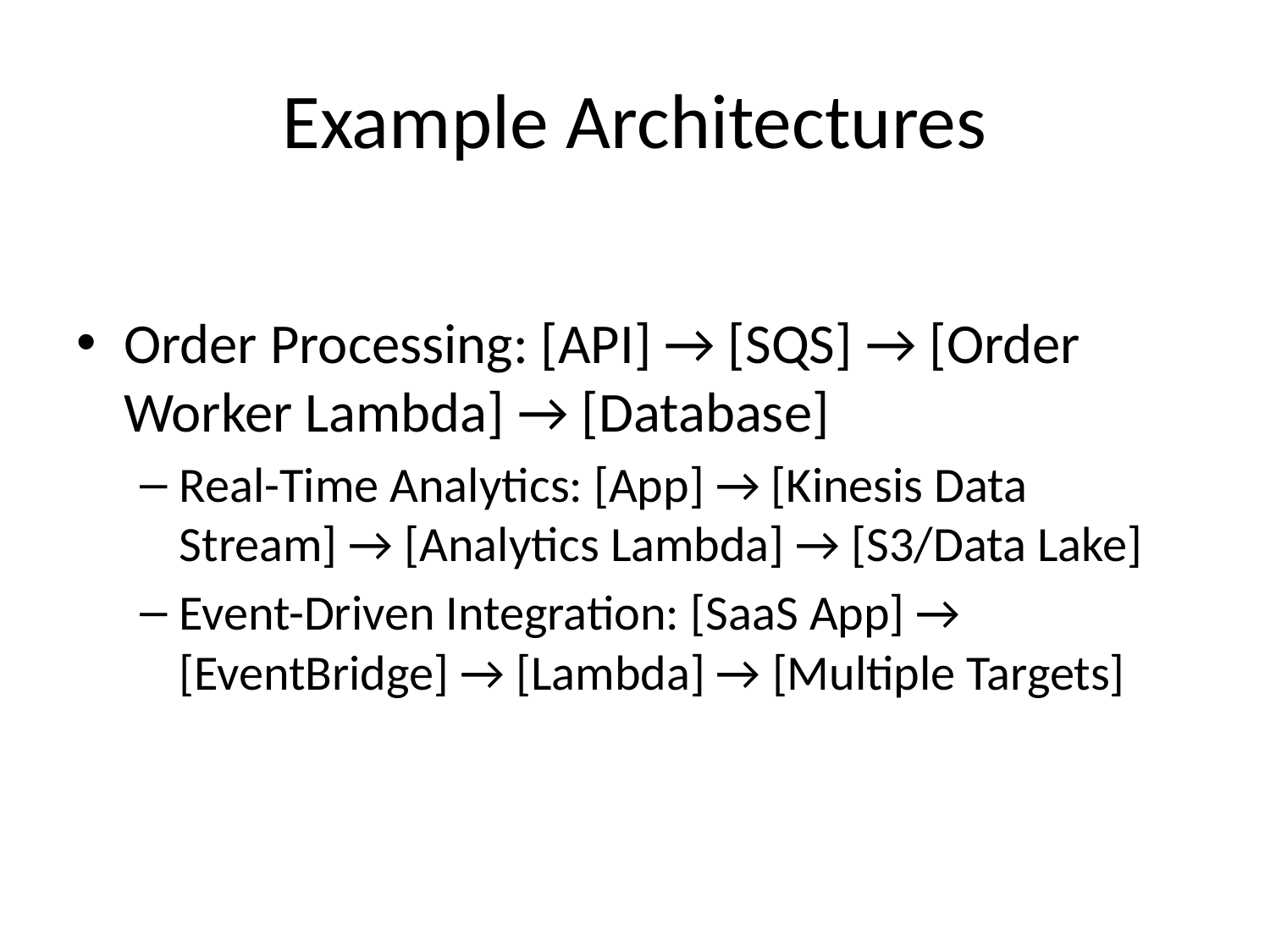

# Example Architectures

Order Processing: [API] → [SQS] → [Order Worker Lambda] → [Database]
Real-Time Analytics: [App] → [Kinesis Data Stream] → [Analytics Lambda] → [S3/Data Lake]
Event-Driven Integration: [SaaS App] → [EventBridge] → [Lambda] → [Multiple Targets]